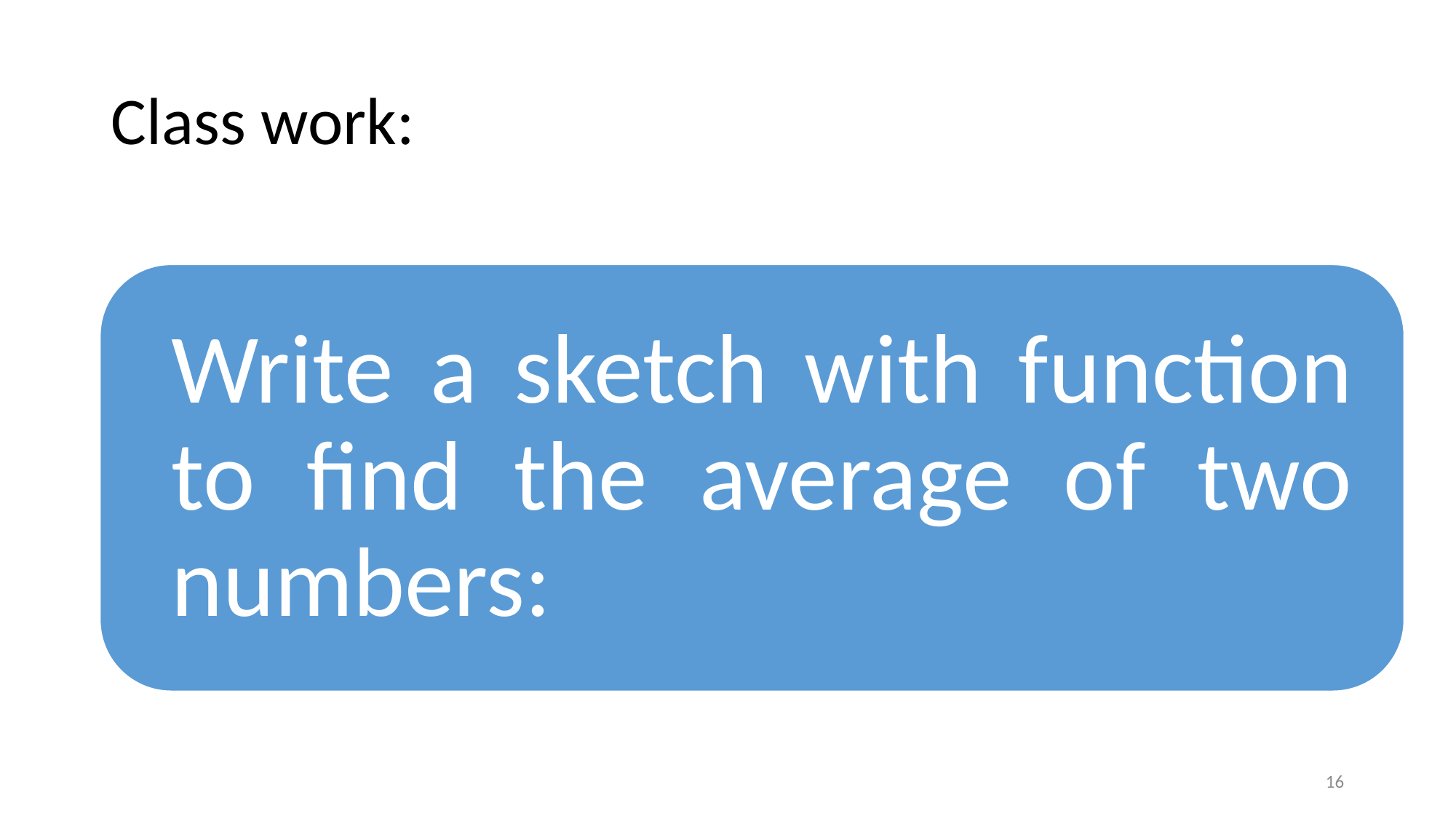

# Class work:
Write a sketch with function to find the average of two numbers:
16